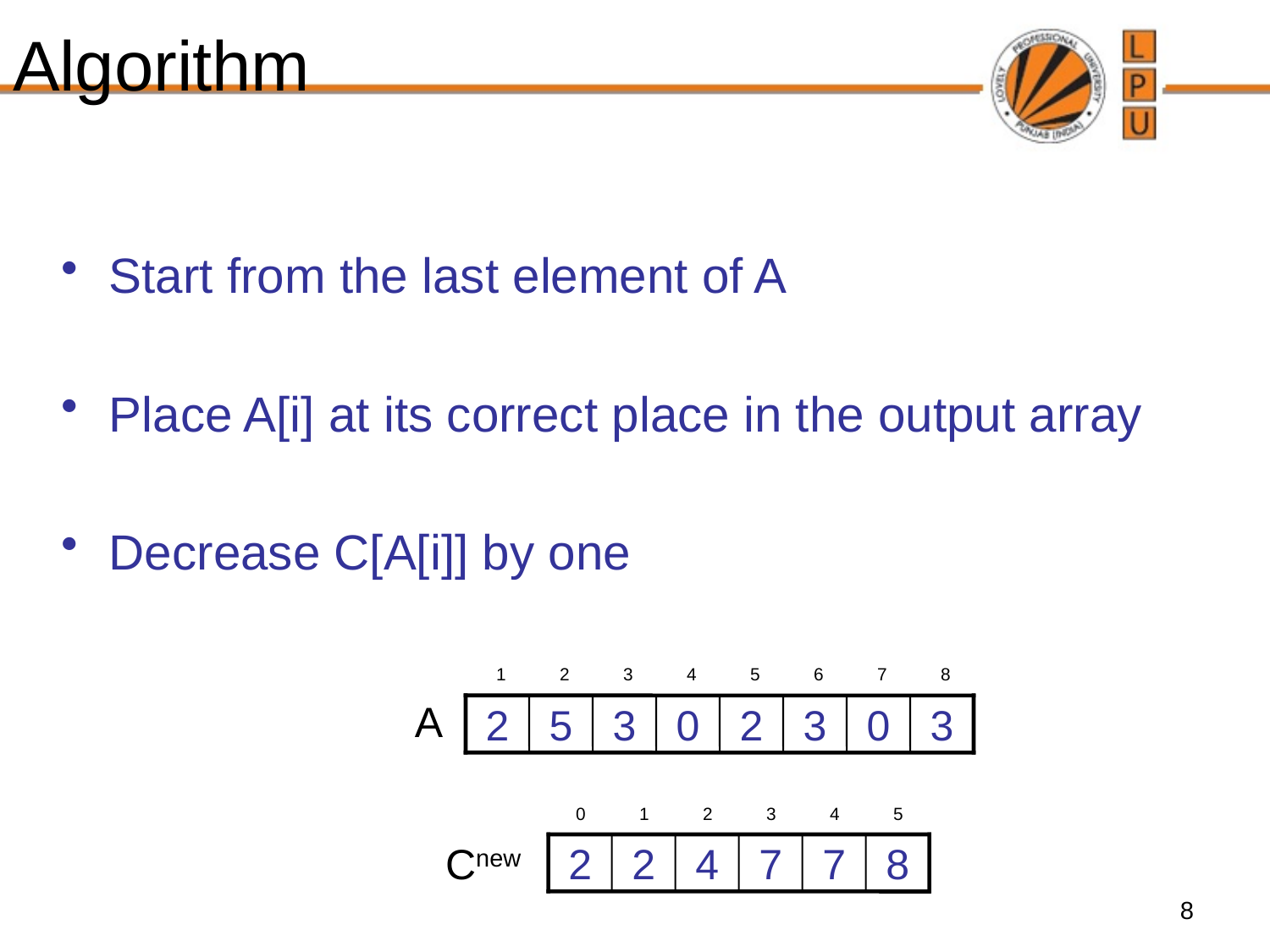

# Algorithm

Start from the last element of A

Place A[i] at its correct place in the output array

Decrease C[A[i]] by one

1
2
3
4
5
6
7
8
2

5

3

0

2

3

0

3

A
0
1
2
3
4
5
Cnew
2

2

4

7

7

8

8